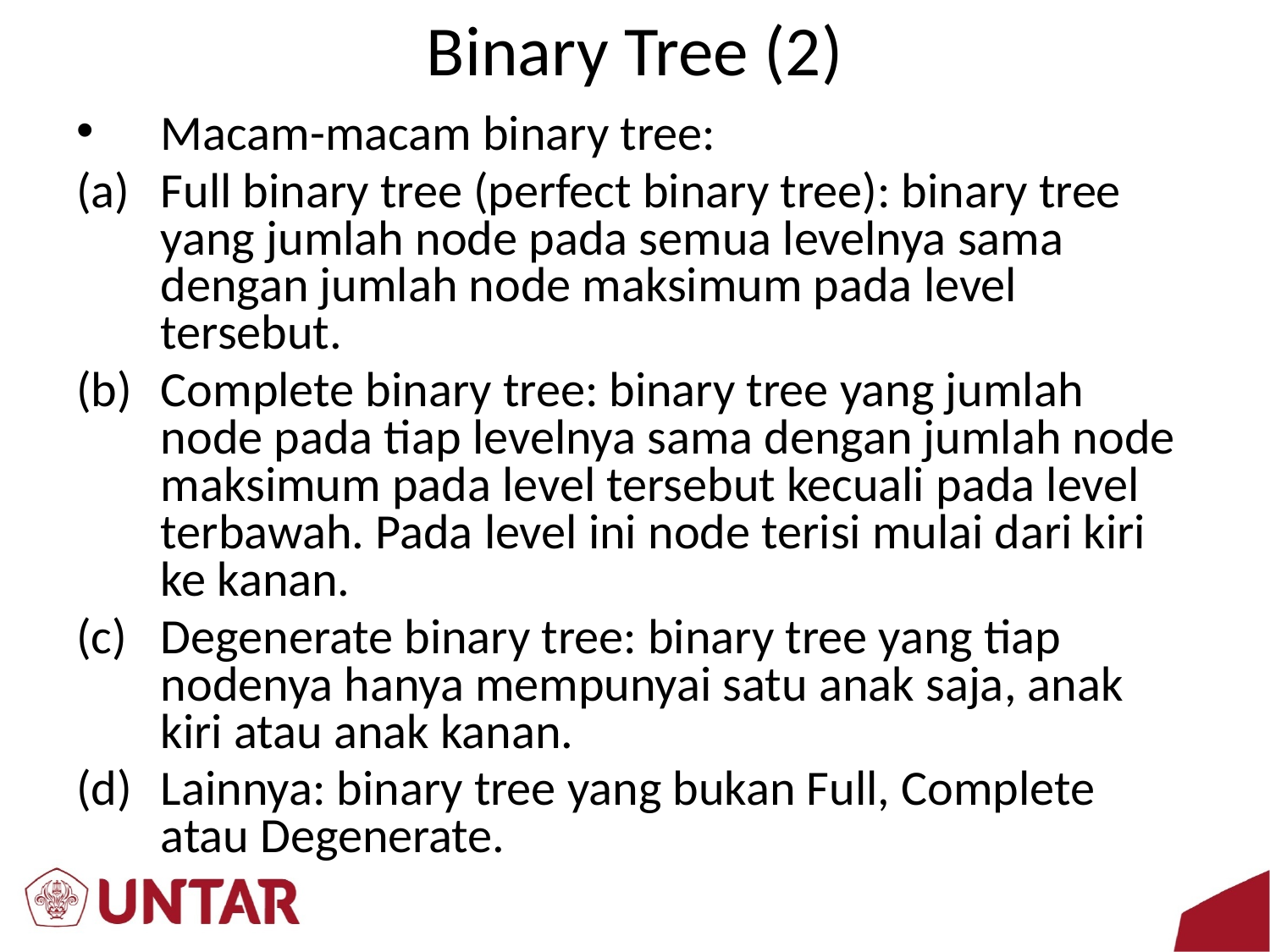

# Binary Tree (2)
Macam-macam binary tree:
Full binary tree (perfect binary tree): binary tree yang jumlah node pada semua levelnya sama dengan jumlah node maksimum pada level tersebut.
Complete binary tree: binary tree yang jumlah node pada tiap levelnya sama dengan jumlah node maksimum pada level tersebut kecuali pada level terbawah. Pada level ini node terisi mulai dari kiri ke kanan.
Degenerate binary tree: binary tree yang tiap nodenya hanya mempunyai satu anak saja, anak kiri atau anak kanan.
Lainnya: binary tree yang bukan Full, Complete atau Degenerate.